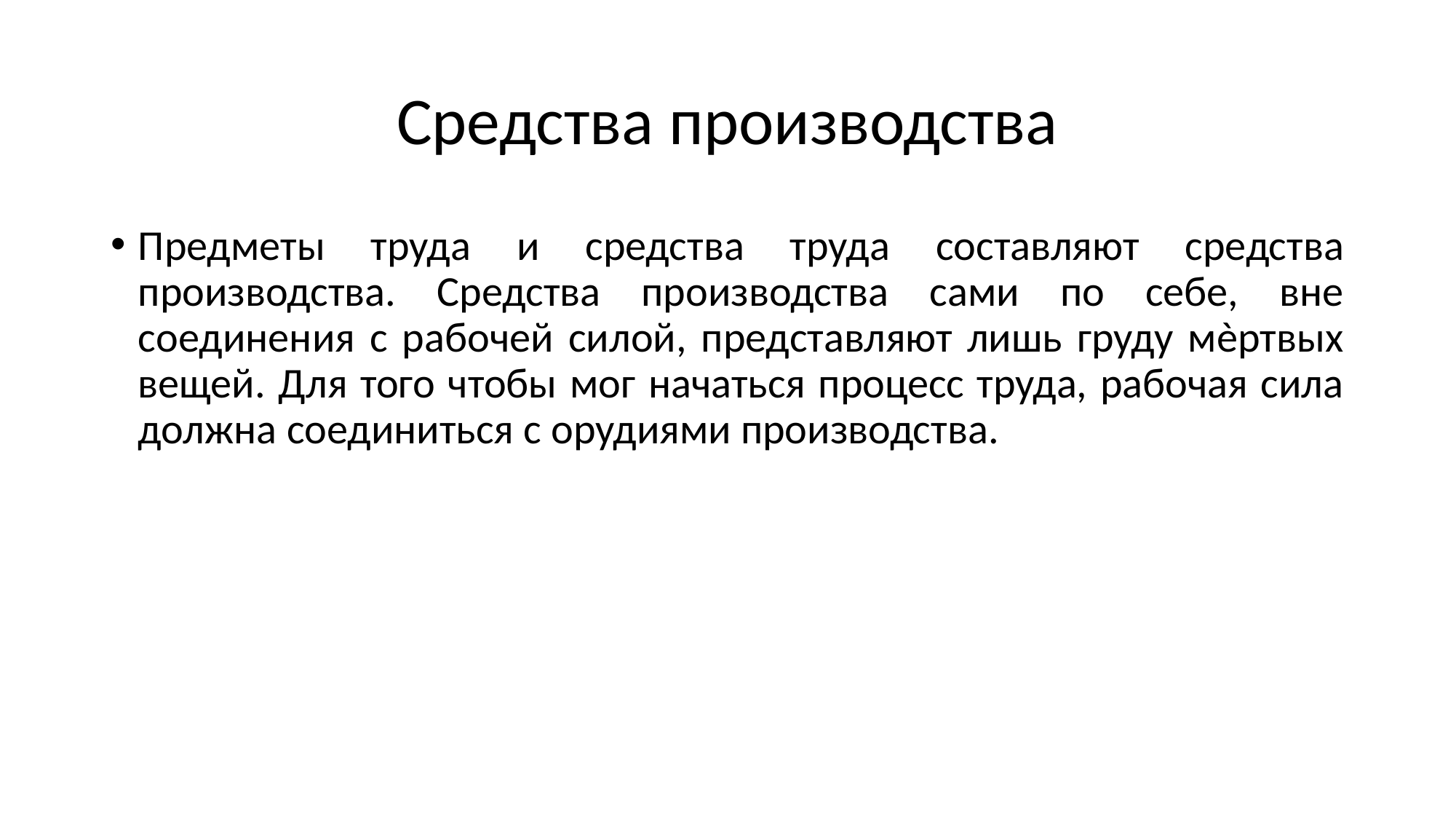

# Средства производства
Предметы труда и средства труда составляют средства производства. Средства производства сами по себе, вне соединения с рабочей силой, представляют лишь груду мѐртвых вещей. Для того чтобы мог начаться процесс труда, рабочая сила должна соединиться с орудиями производства.